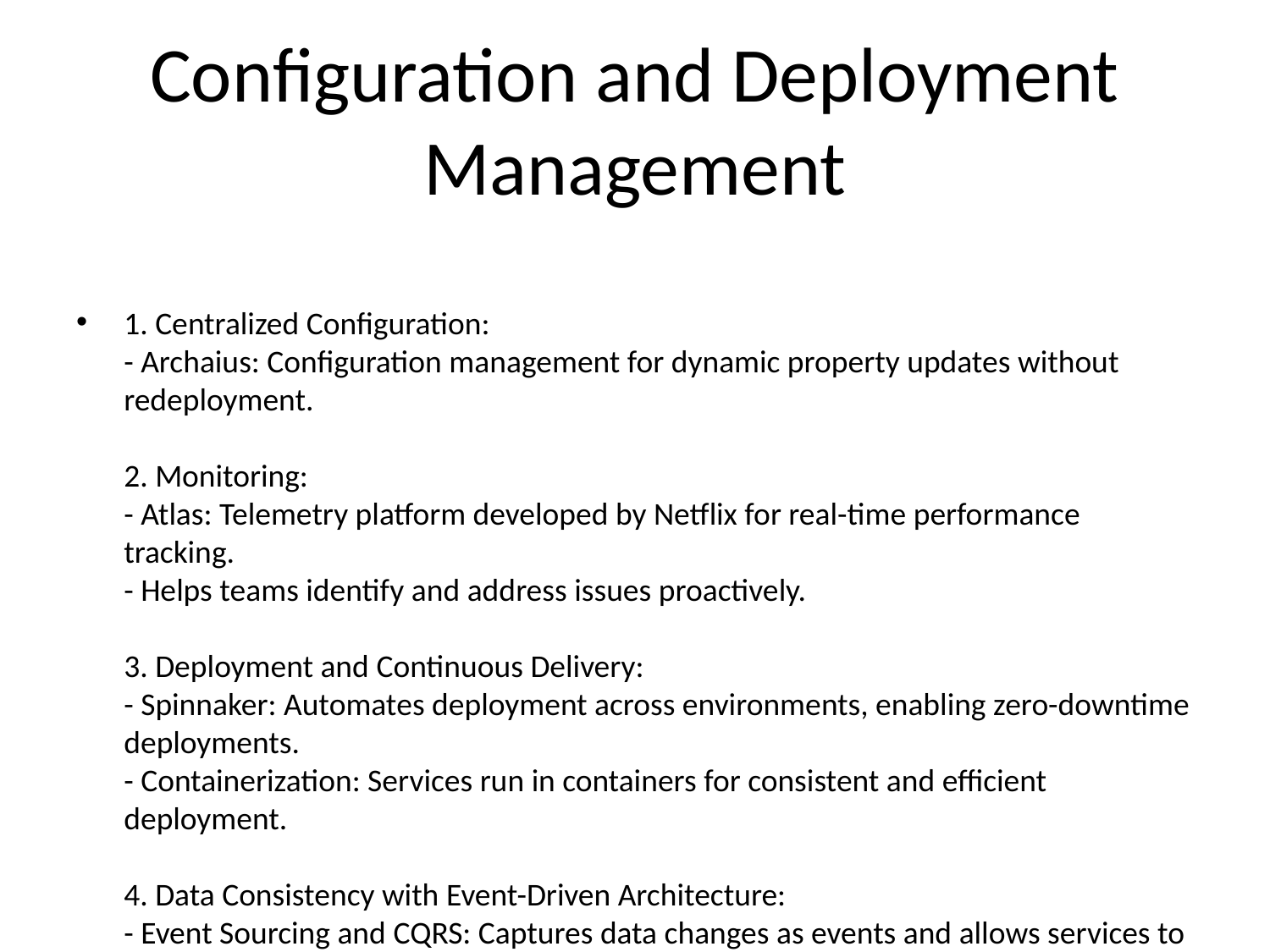

# Configuration and Deployment Management

1. Centralized Configuration:
- Archaius: Configuration management for dynamic property updates without redeployment.
2. Monitoring:
- Atlas: Telemetry platform developed by Netflix for real-time performance tracking.
- Helps teams identify and address issues proactively.
3. Deployment and Continuous Delivery:
- Spinnaker: Automates deployment across environments, enabling zero-downtime deployments.
- Containerization: Services run in containers for consistent and efficient deployment.
4. Data Consistency with Event-Driven Architecture:
- Event Sourcing and CQRS: Captures data changes as events and allows services to process asynchronously.